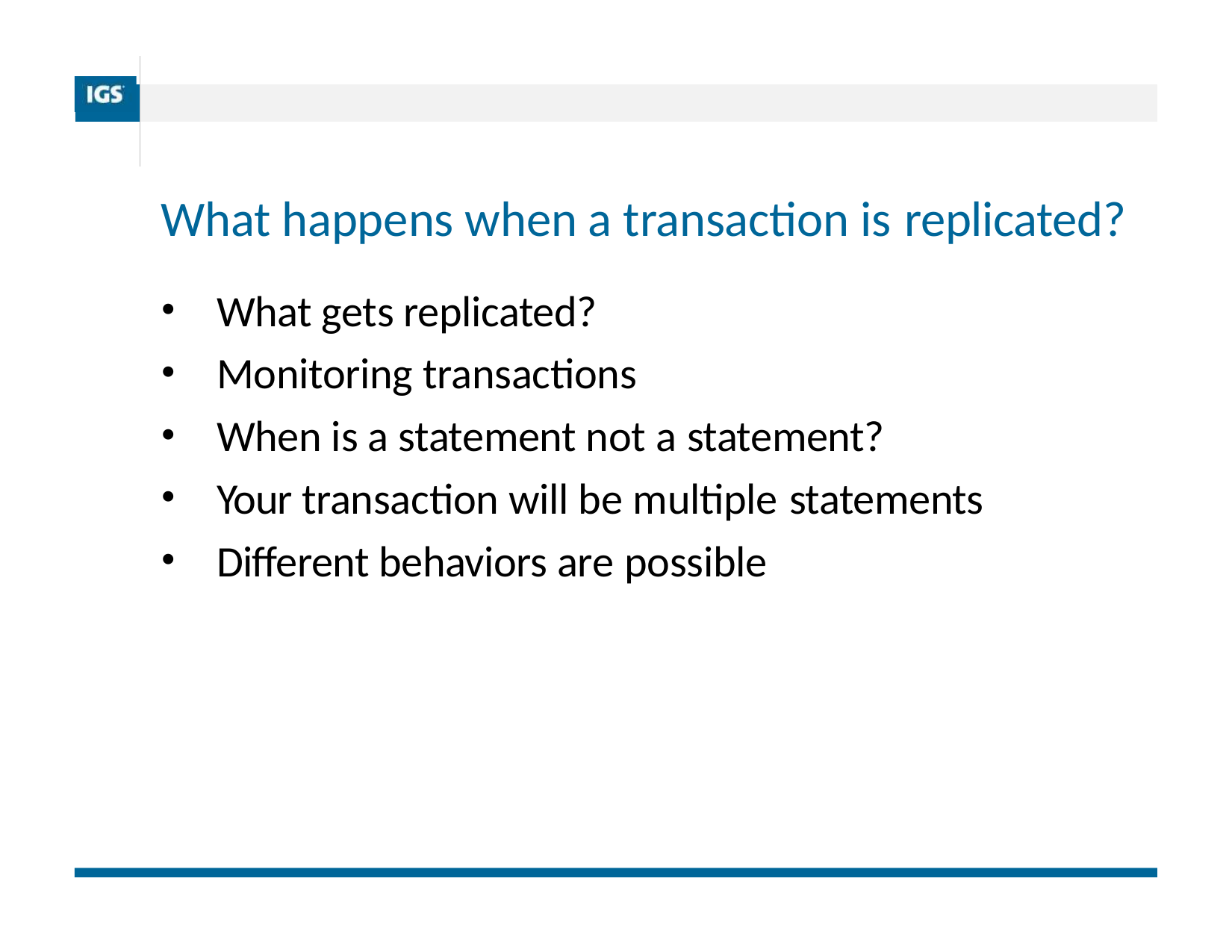

|  |  |
| --- | --- |
|  |  |
|  |  |

# What happens when a transaction is replicated?
What gets replicated?
Monitoring transactions
When is a statement not a statement?
Your transaction will be multiple statements
Different behaviors are possible